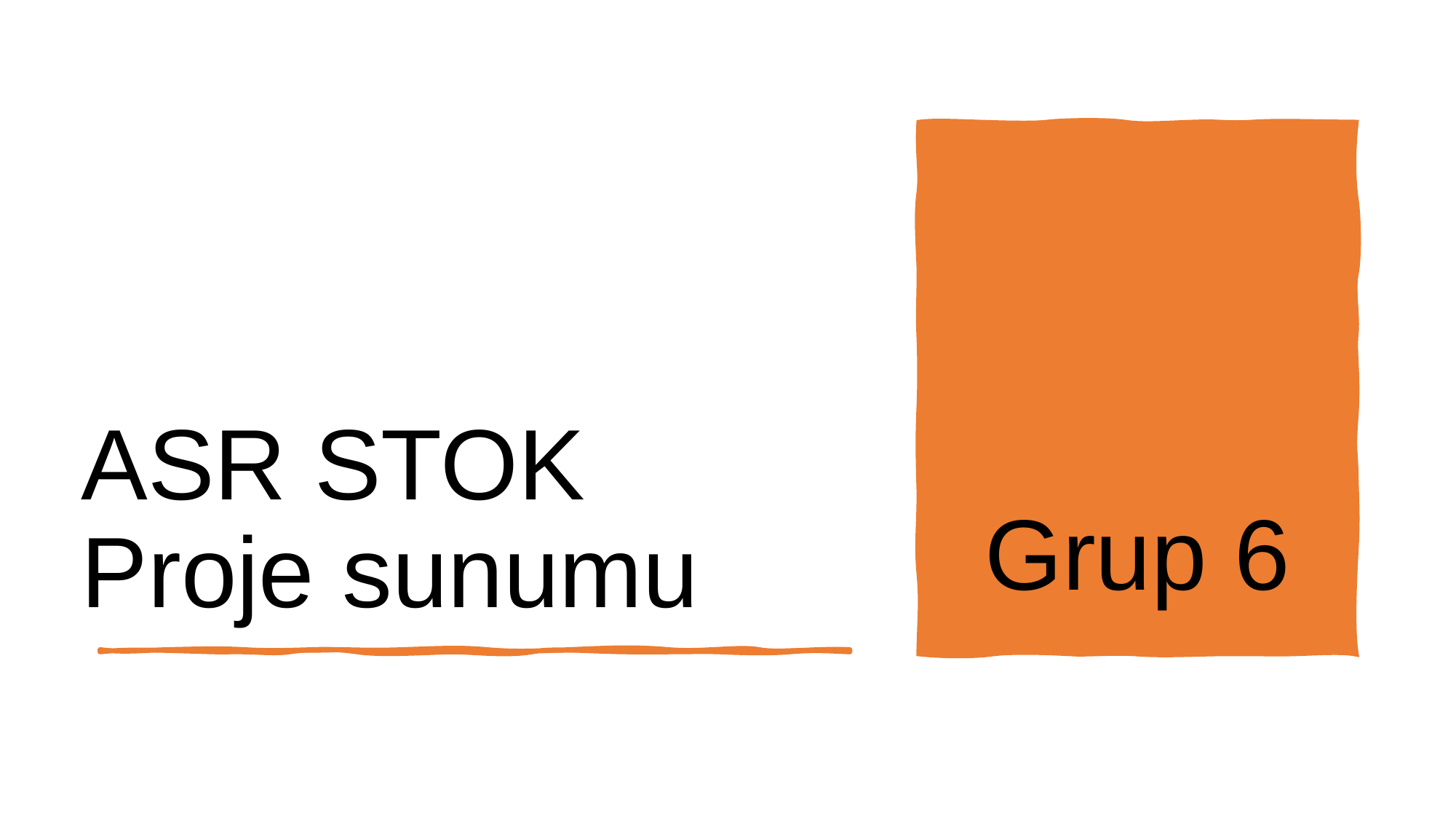

# ASR STOK Proje sunumu
Grup 6